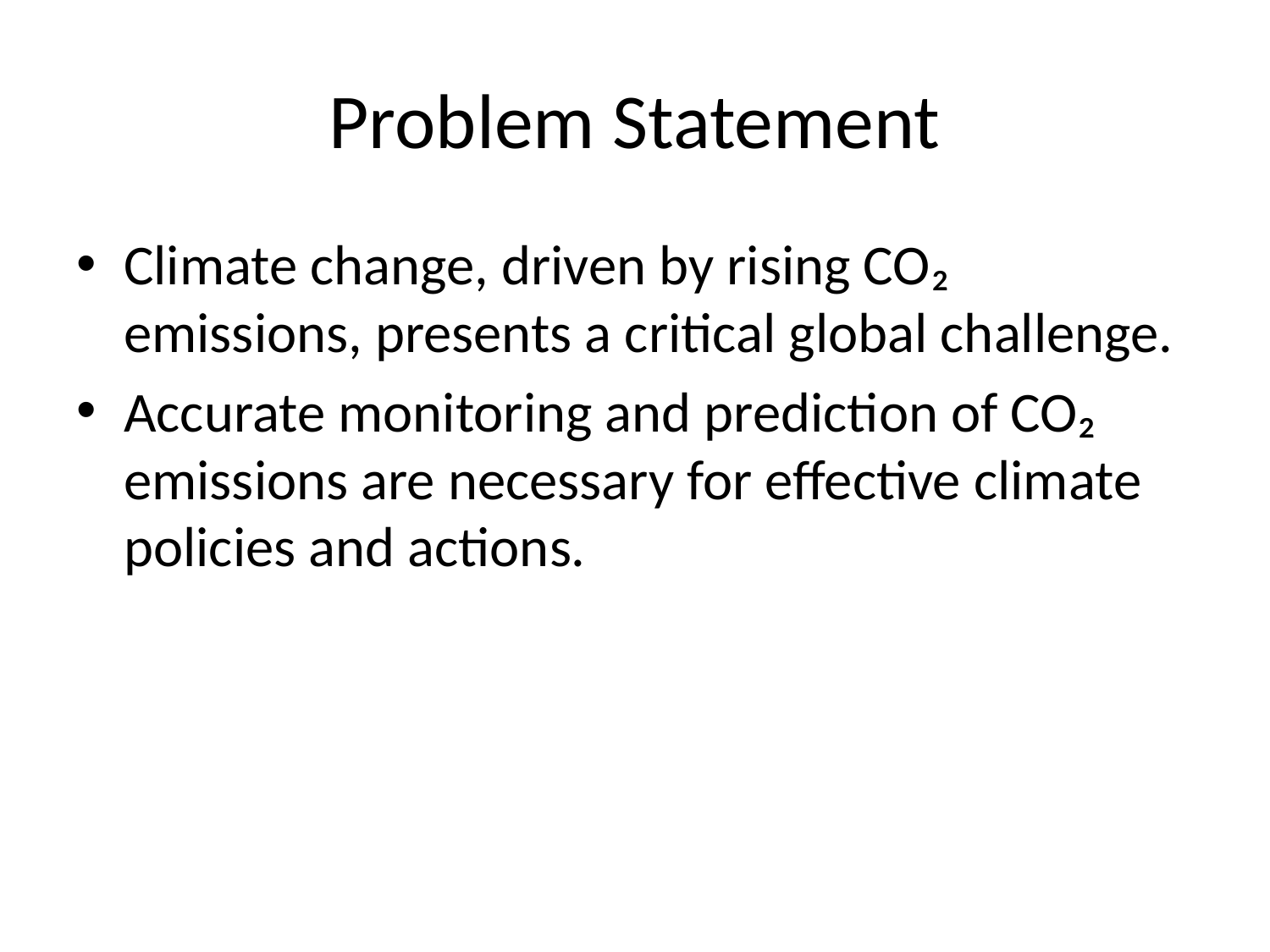

# Problem Statement
Climate change, driven by rising CO₂ emissions, presents a critical global challenge.
Accurate monitoring and prediction of CO₂ emissions are necessary for effective climate policies and actions.